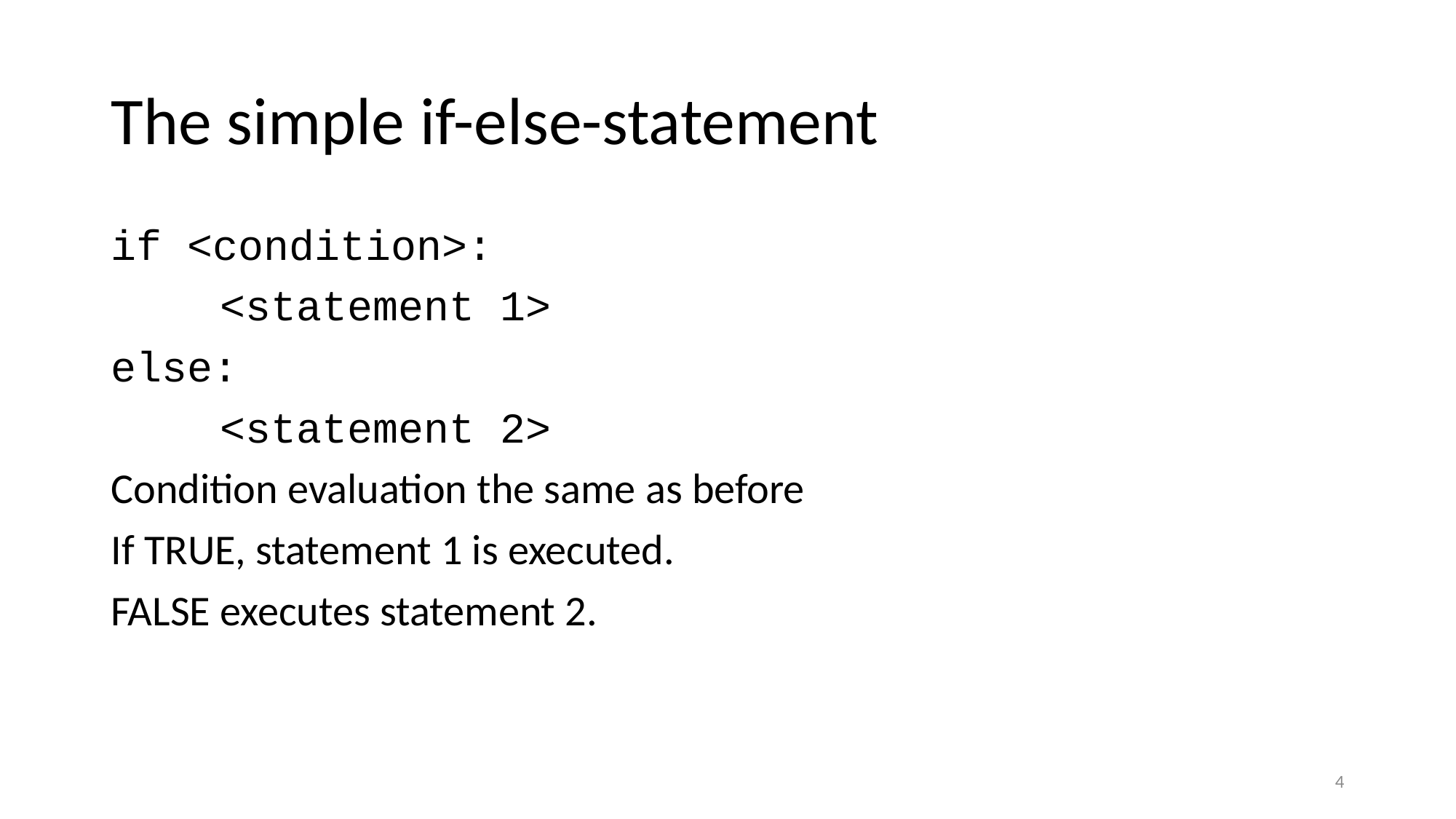

# The simple if-else-statement
if <condition>:
	<statement 1>
else:
	<statement 2>
Condition evaluation the same as before
If TRUE, statement 1 is executed.
FALSE executes statement 2.
4